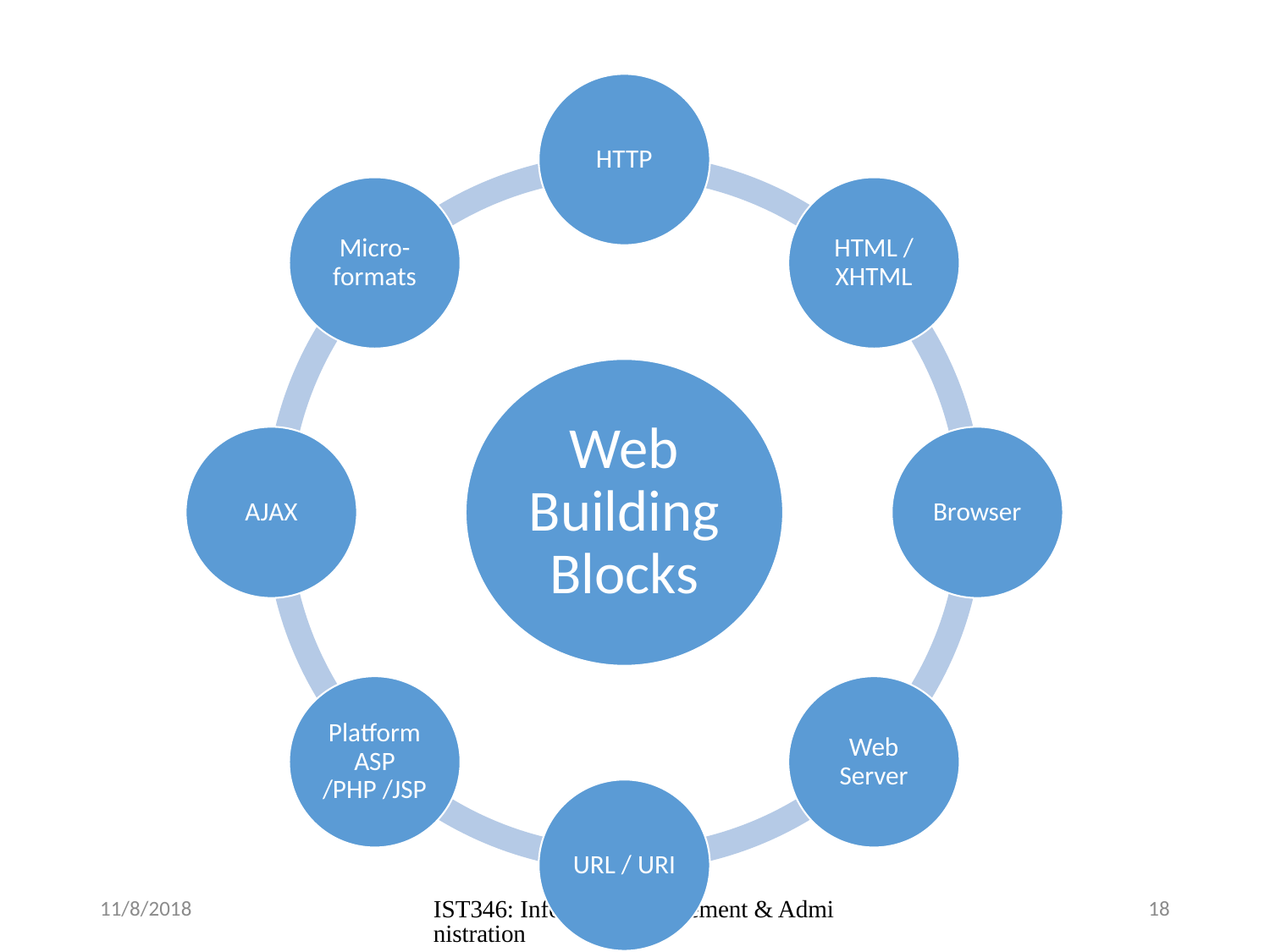

#
Web Building Blocks
HTTP
HTML / XHTML
Browser
Web Server
URL / URI
Platform
ASP /PHP /JSP
AJAX
Micro-formats
11/8/2018
IST346: Info Tech Management & Administration
18